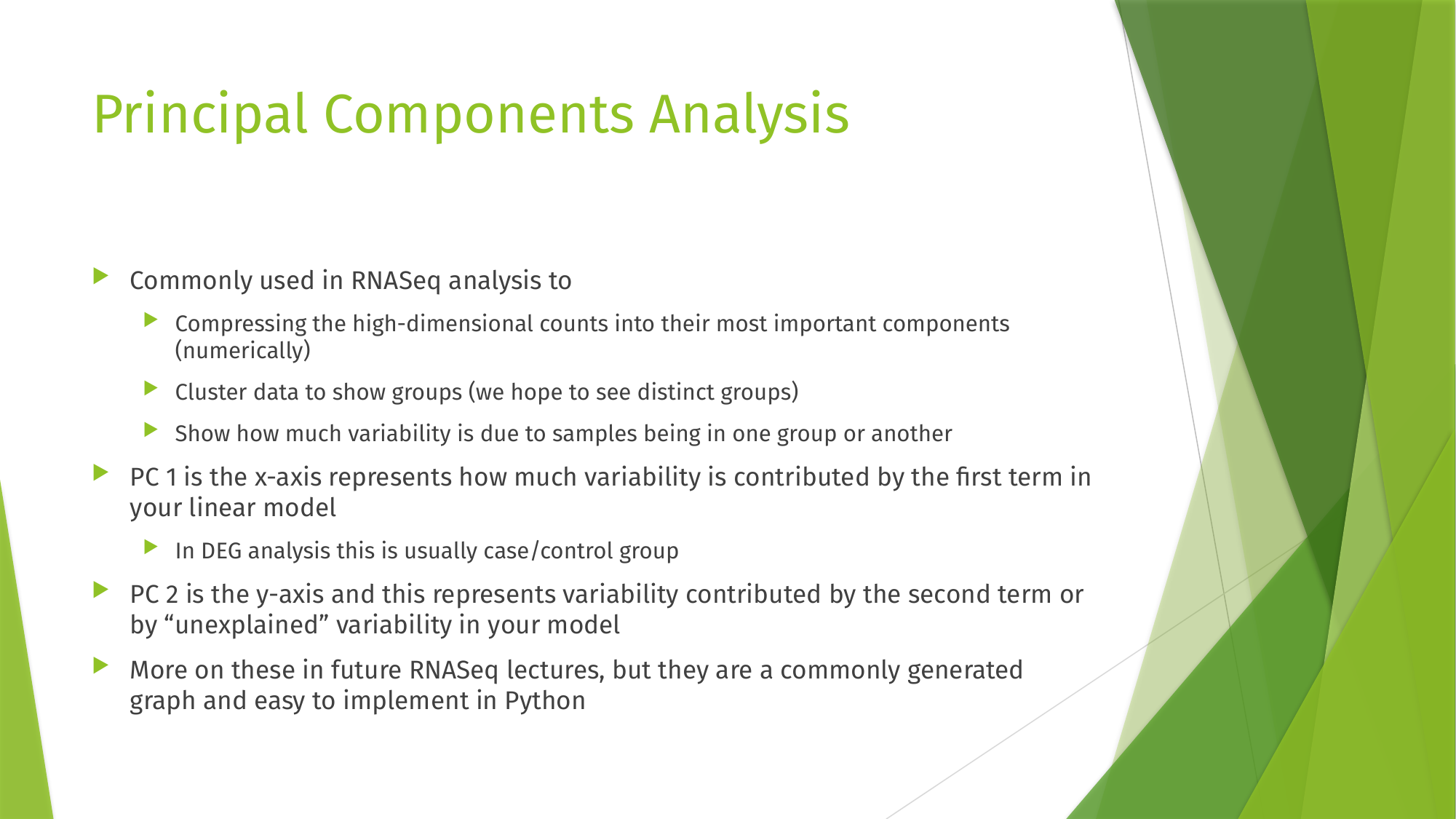

# Principal Components Analysis
Commonly used in RNASeq analysis to
Compressing the high-dimensional counts into their most important components (numerically)
Cluster data to show groups (we hope to see distinct groups)
Show how much variability is due to samples being in one group or another
PC 1 is the x-axis represents how much variability is contributed by the first term in your linear model
In DEG analysis this is usually case/control group
PC 2 is the y-axis and this represents variability contributed by the second term or by “unexplained” variability in your model
More on these in future RNASeq lectures, but they are a commonly generated graph and easy to implement in Python